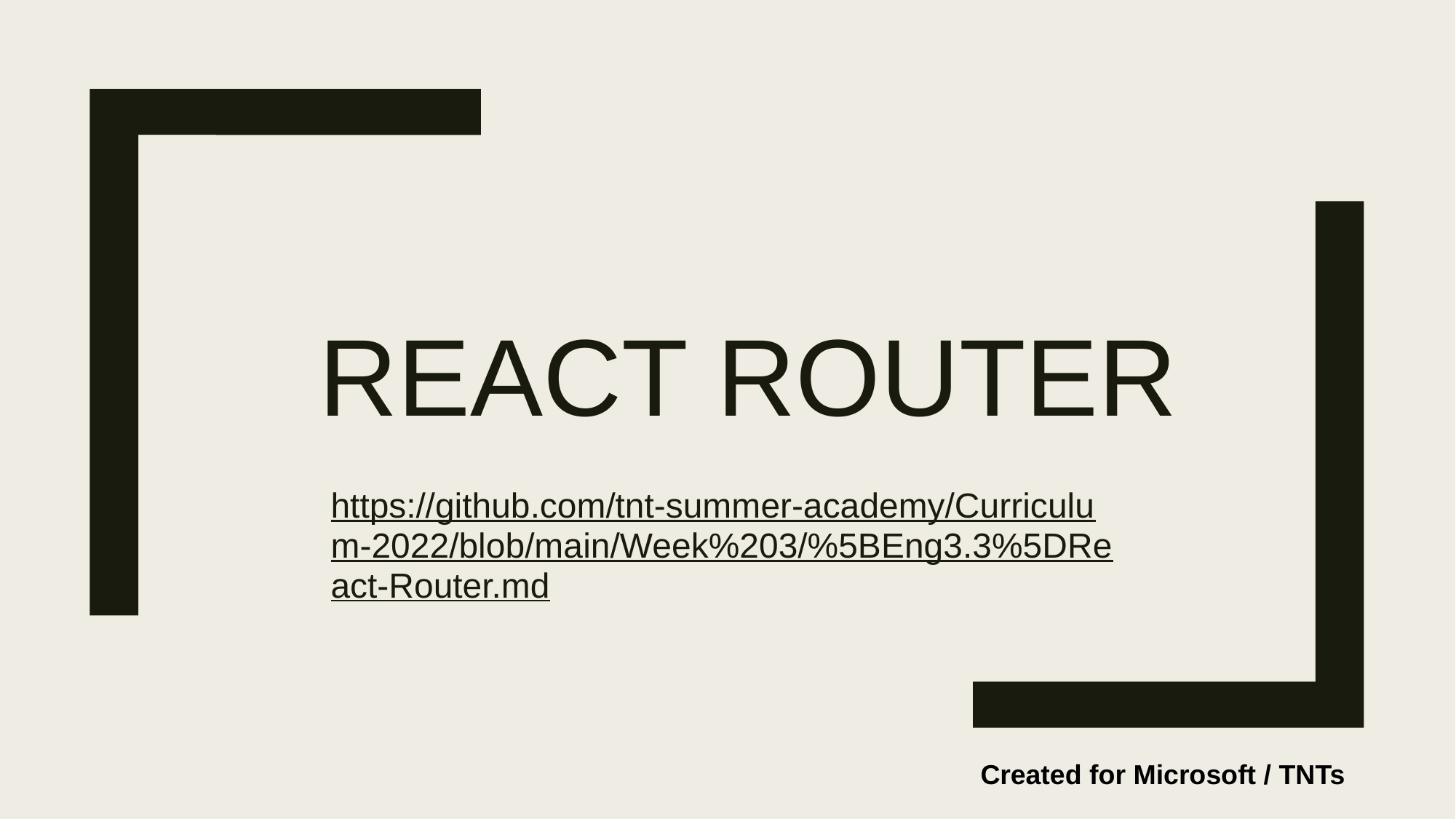

# REACT ROUTER
https://github.com/tnt-summer-academy/Curriculum-2022/blob/main/Week%203/%5BEng3.3%5DReact-Router.md
Created for Microsoft / TNTs